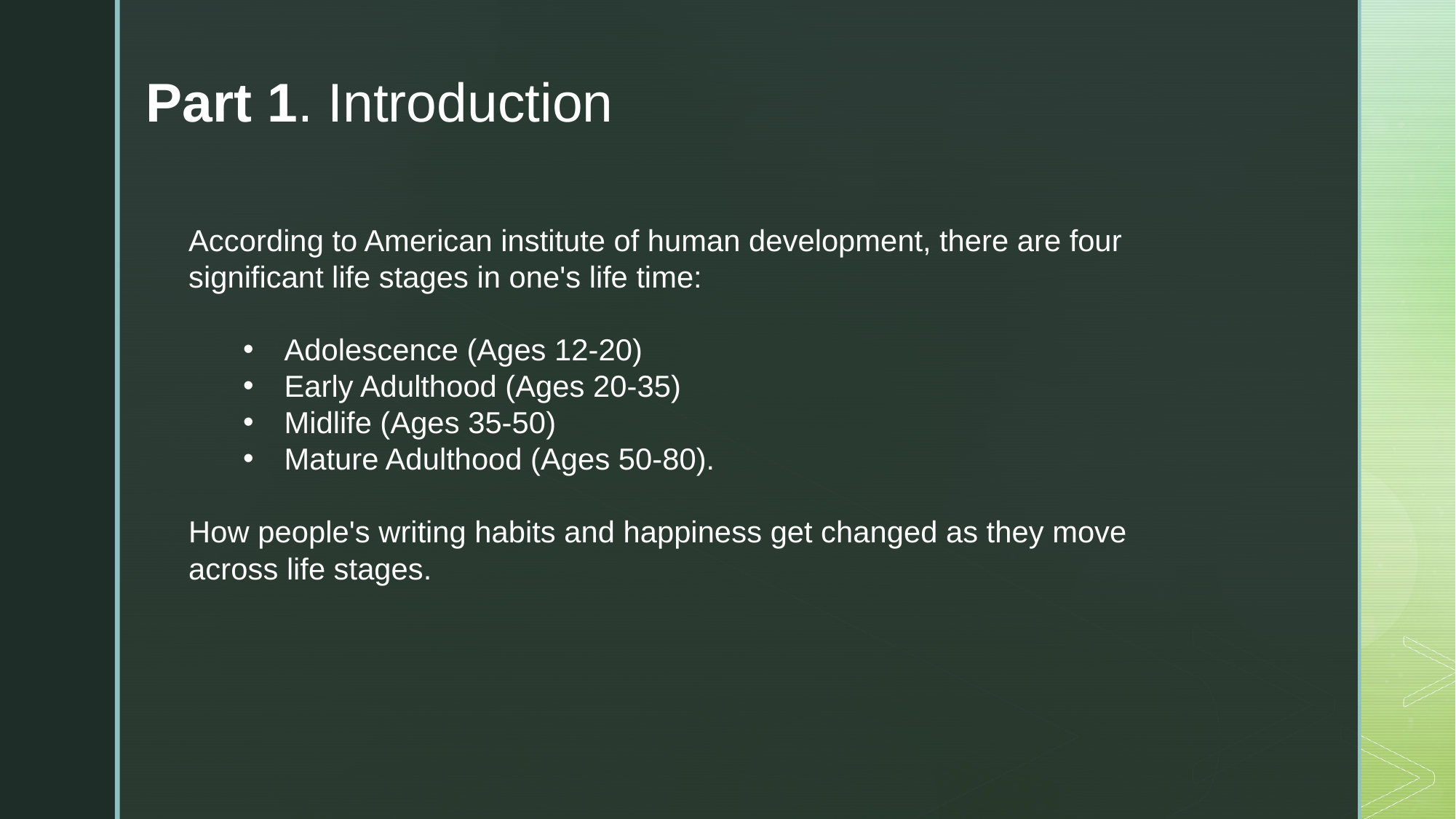

Part 1. Introduction
According to American institute of human development, there are four significant life stages in one's life time:

Adolescence (Ages 12-20)
Early Adulthood (Ages 20-35)
Midlife (Ages 35-50)
Mature Adulthood (Ages 50-80).

How people's writing habits and happiness get changed as they move across life stages.